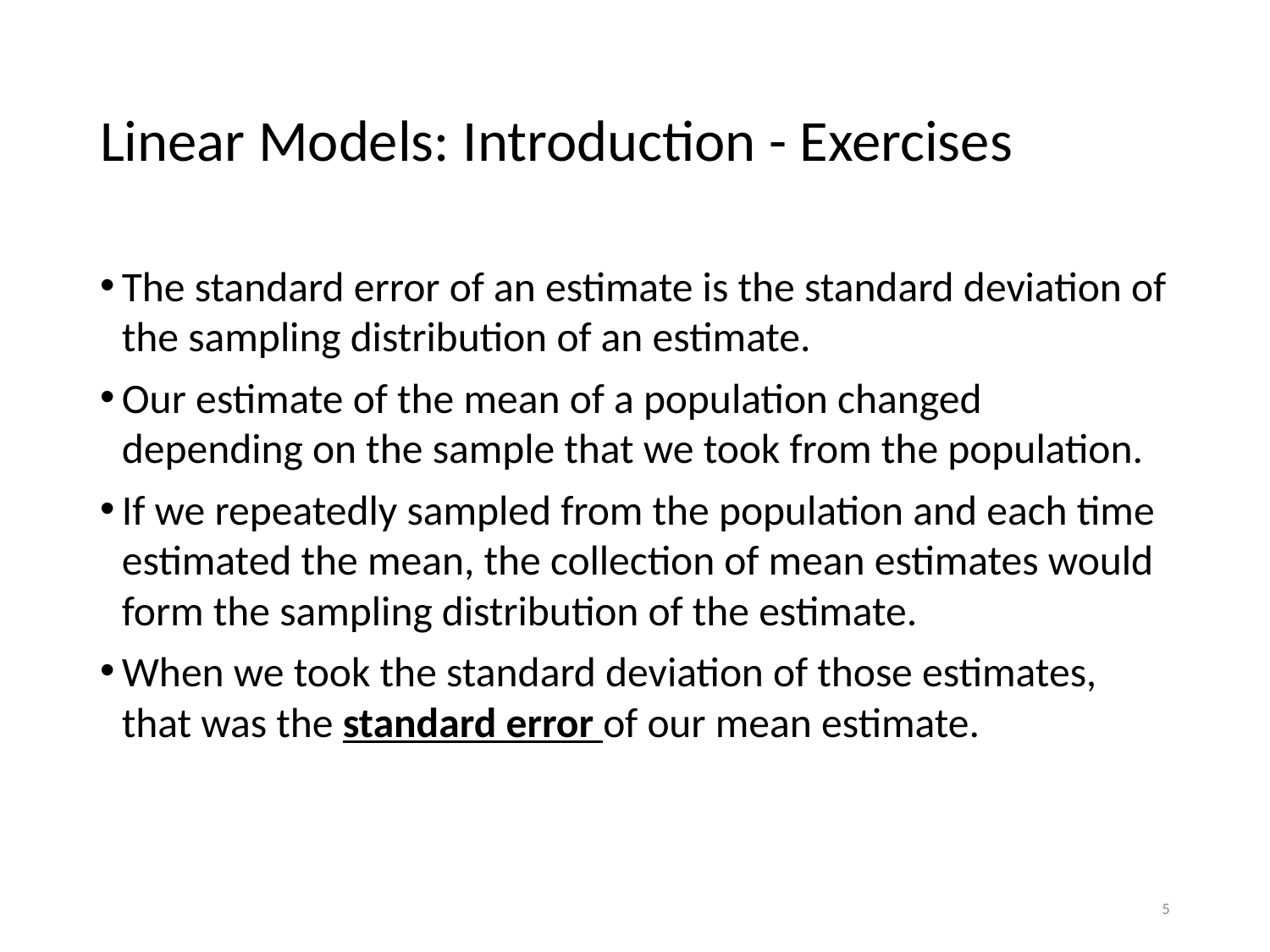

# Linear Models: Introduction - Exercises
The standard error of an estimate is the standard deviation of the sampling distribution of an estimate.
Our estimate of the mean of a population changed depending on the sample that we took from the population.
If we repeatedly sampled from the population and each time estimated the mean, the collection of mean estimates would form the sampling distribution of the estimate.
When we took the standard deviation of those estimates, that was the standard error of our mean estimate.
5